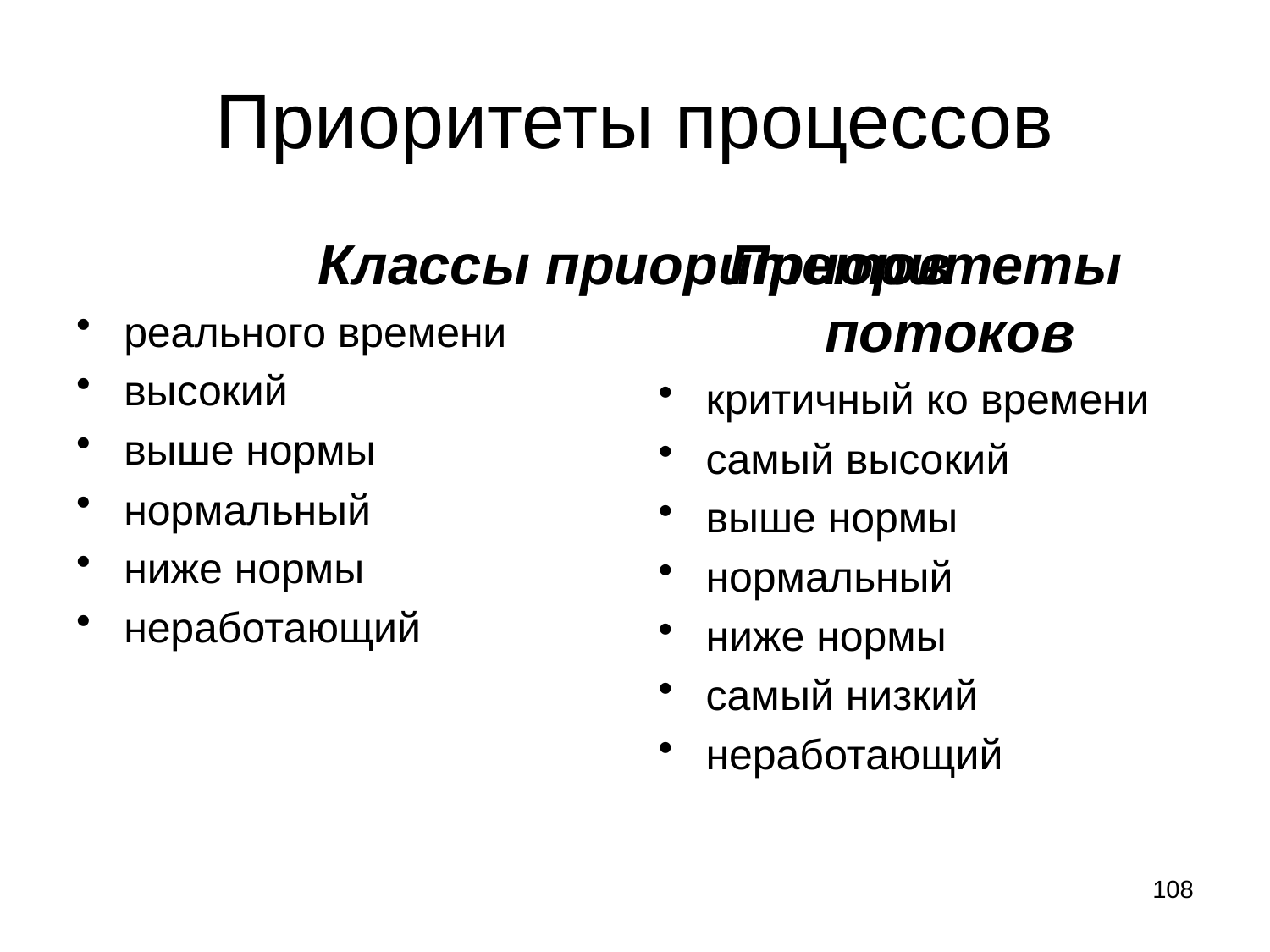

# Приоритеты процессов
Классы приоритетов
реального времени
высокий
выше нормы
нормальный
ниже нормы
неработающий

Приоритеты потоков
критичный ко времени
самый высокий
выше нормы
нормальный
ниже нормы
самый низкий
неработающий

108